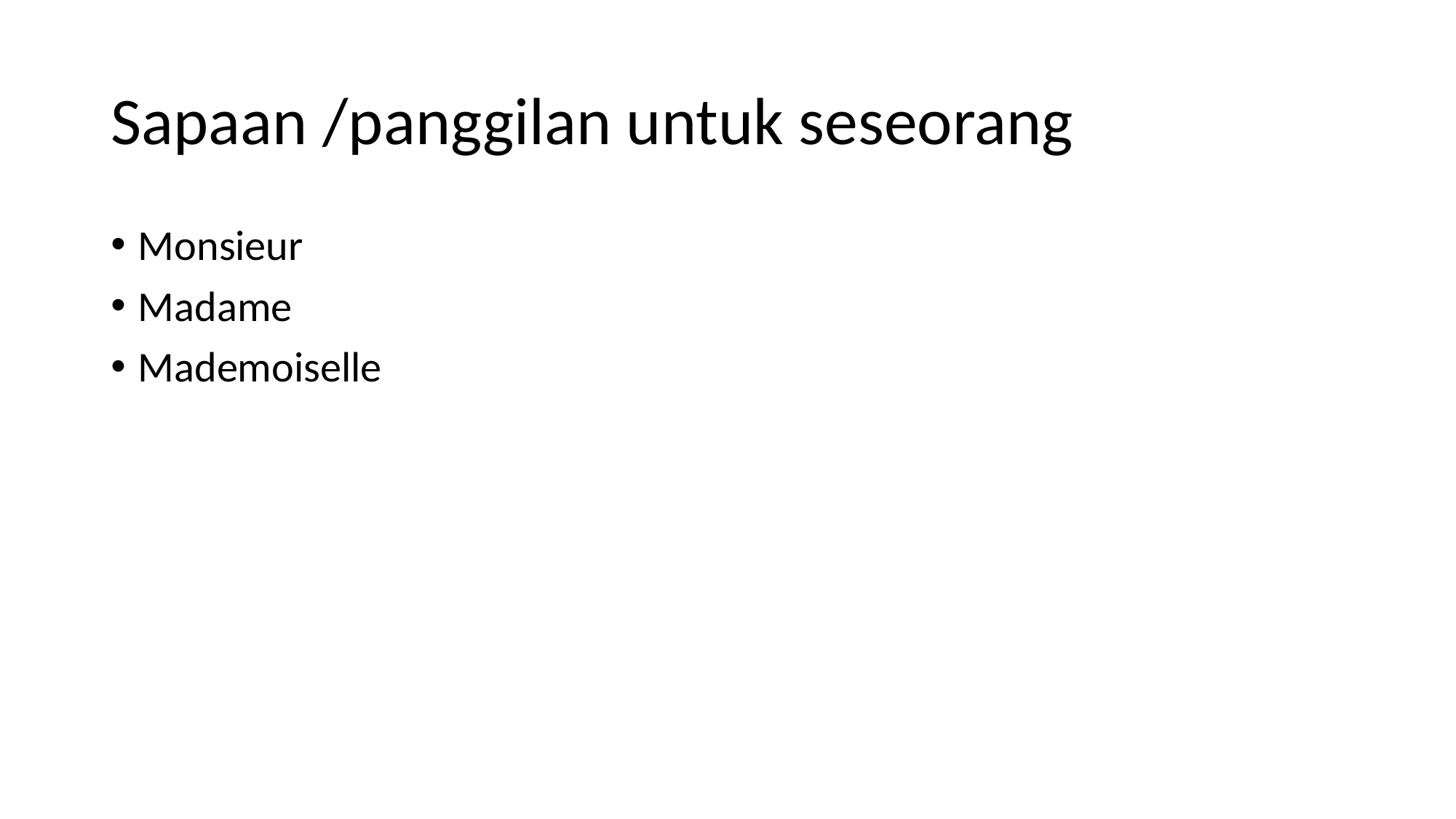

# Sapaan /panggilan untuk seseorang
Monsieur
Madame
Mademoiselle